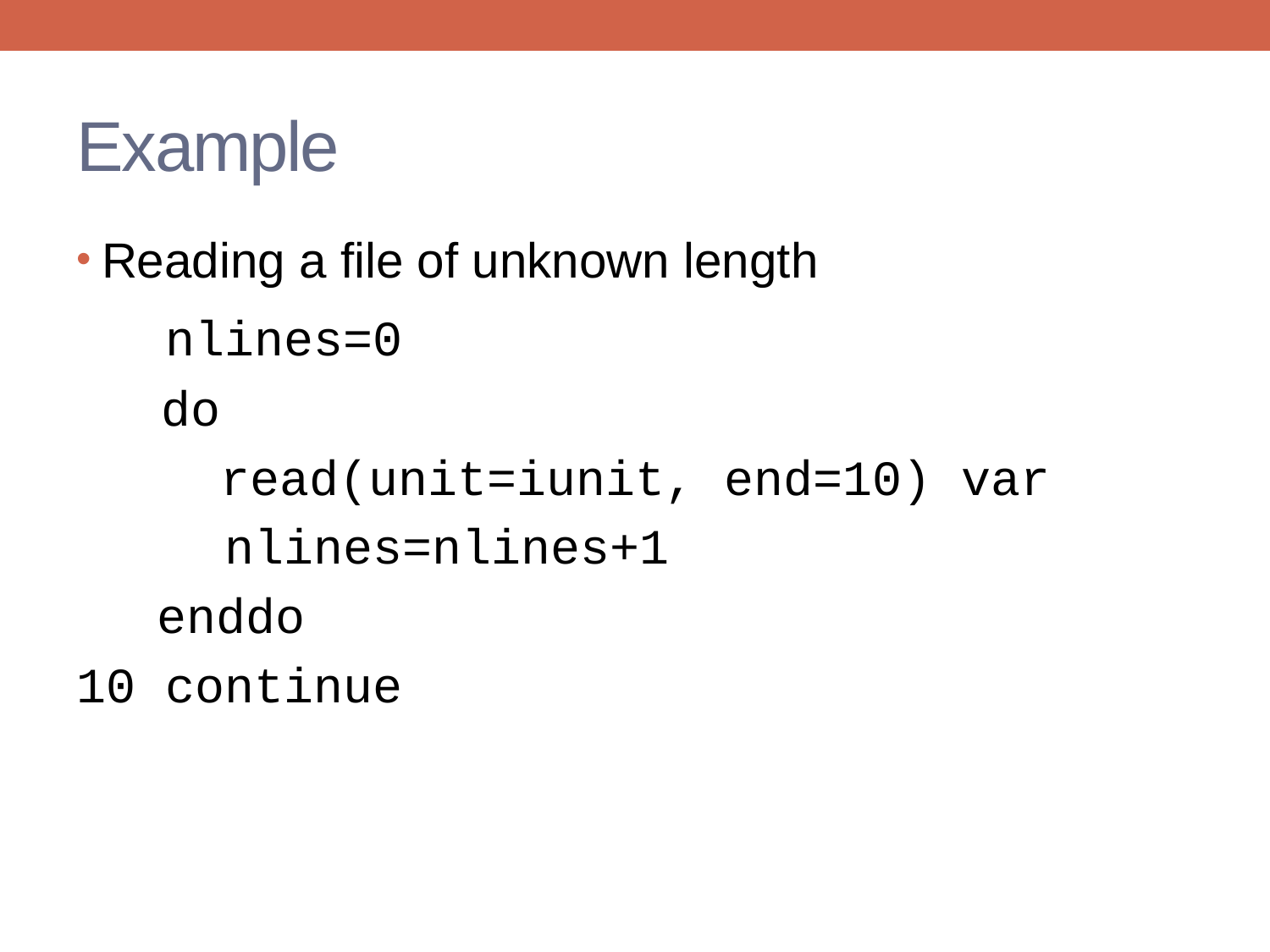

# Example
Reading a file of unknown length
 nlines=0
 do
   read(unit=iunit, end=10) var
 nlines=nlines+1
enddo
10 continue